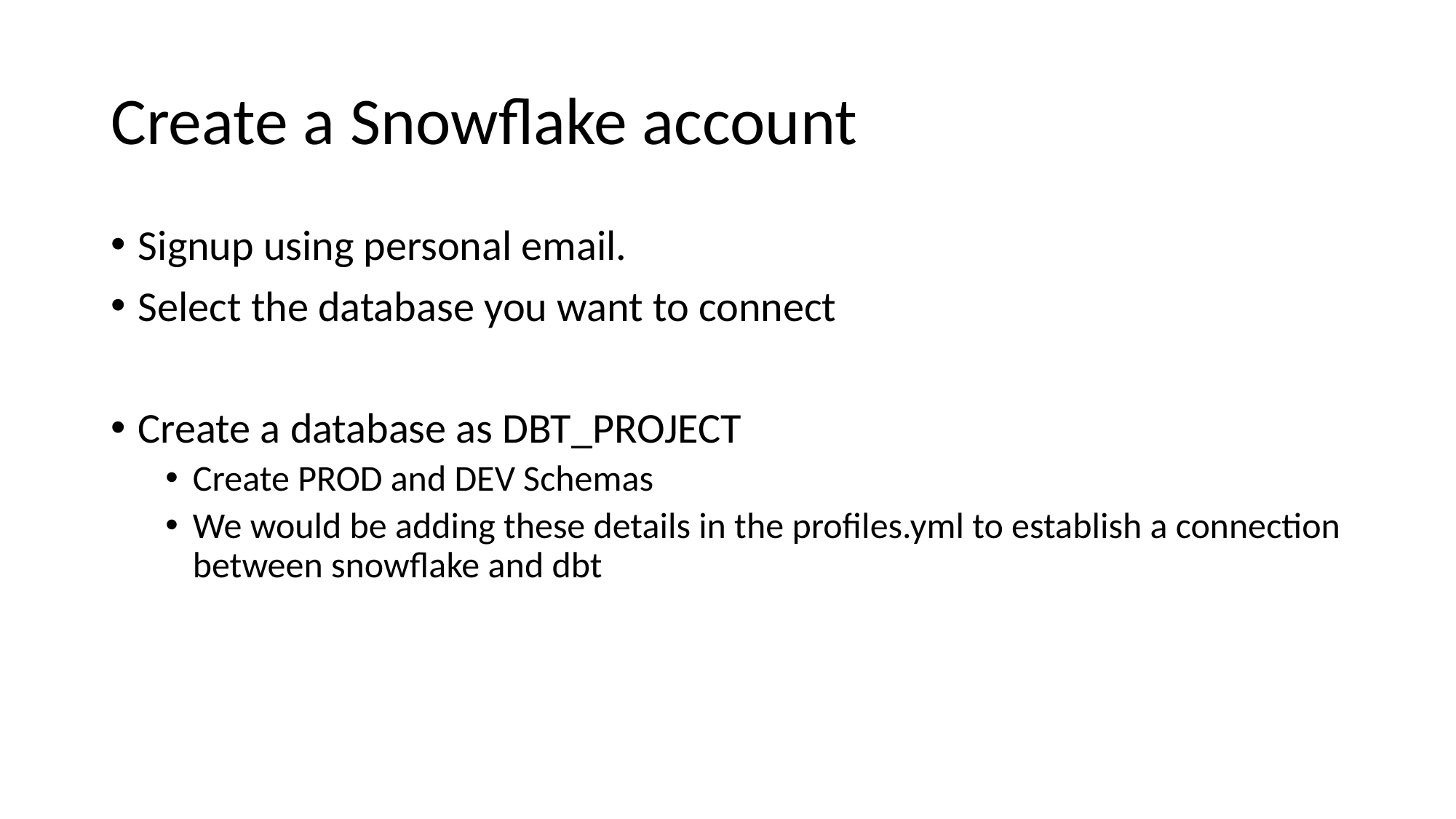

# Create a Snowflake account
Signup using personal email.
Select the database you want to connect

Create a database as DBT_PROJECT
Create PROD and DEV Schemas
We would be adding these details in the profiles.yml to establish a connection between snowflake and dbt